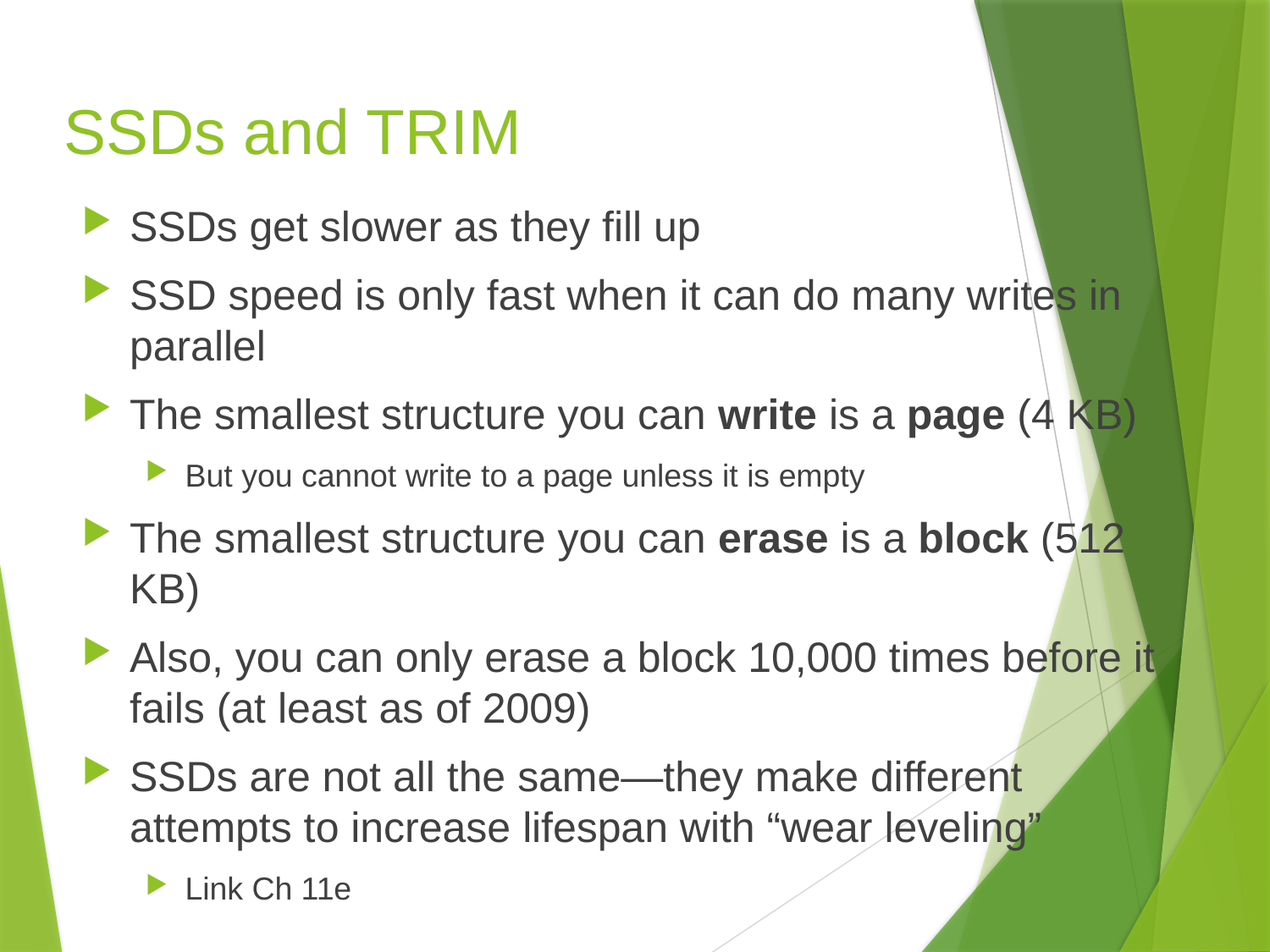

# SSDs and TRIM
SSDs get slower as they fill up
SSD speed is only fast when it can do many writes in parallel
The smallest structure you can write is a page (4 KB)
But you cannot write to a page unless it is empty
The smallest structure you can erase is a block (512 KB)
Also, you can only erase a block 10,000 times before it fails (at least as of 2009)
SSDs are not all the same—they make different attempts to increase lifespan with “wear leveling”
Link Ch 11e